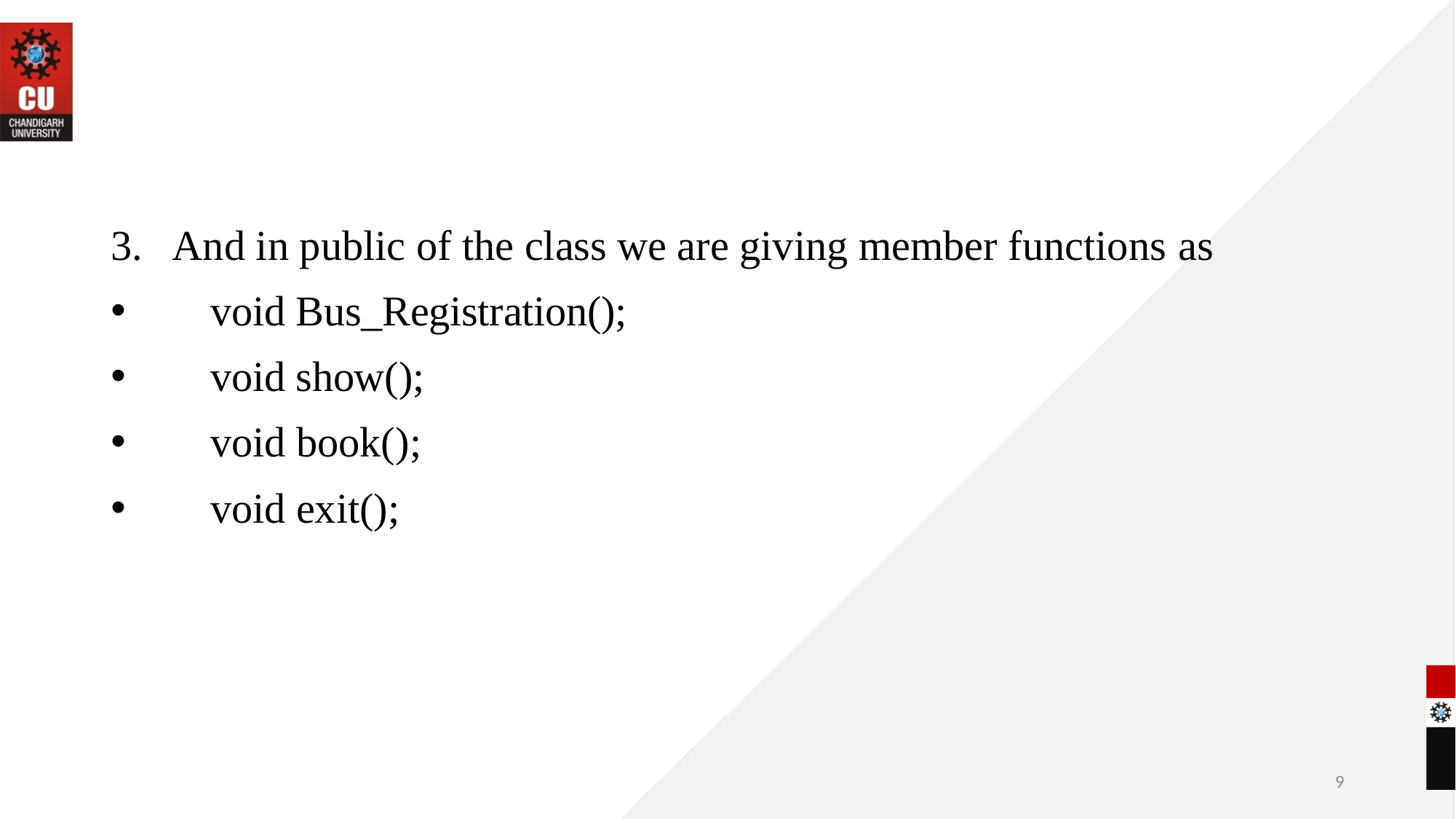

And in public of the class we are giving member functions as
       void Bus_Registration();
       void show();
       void book();
       void exit();

9